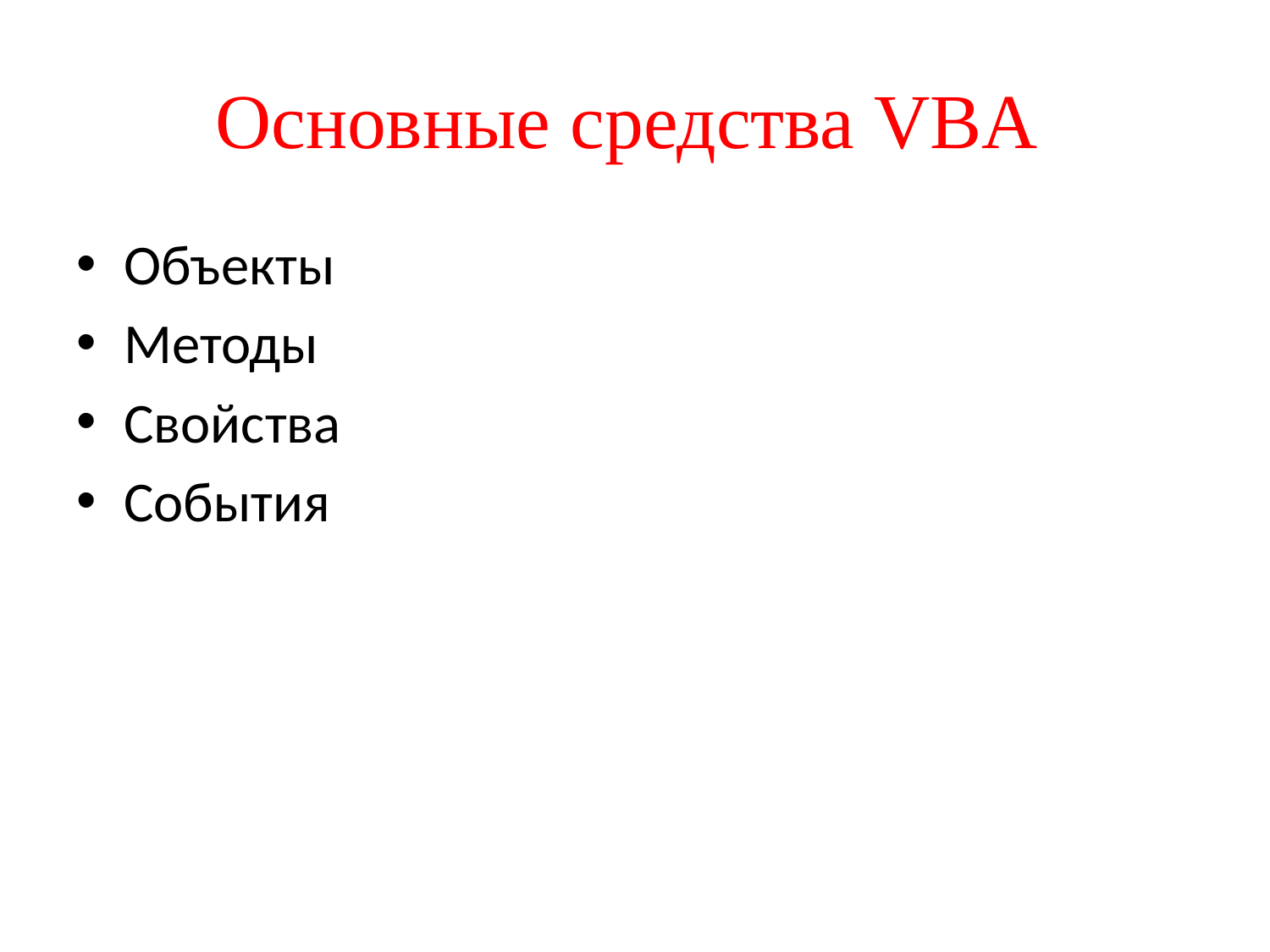

# Основные средства VBA
Объекты
Методы
Свойства
События